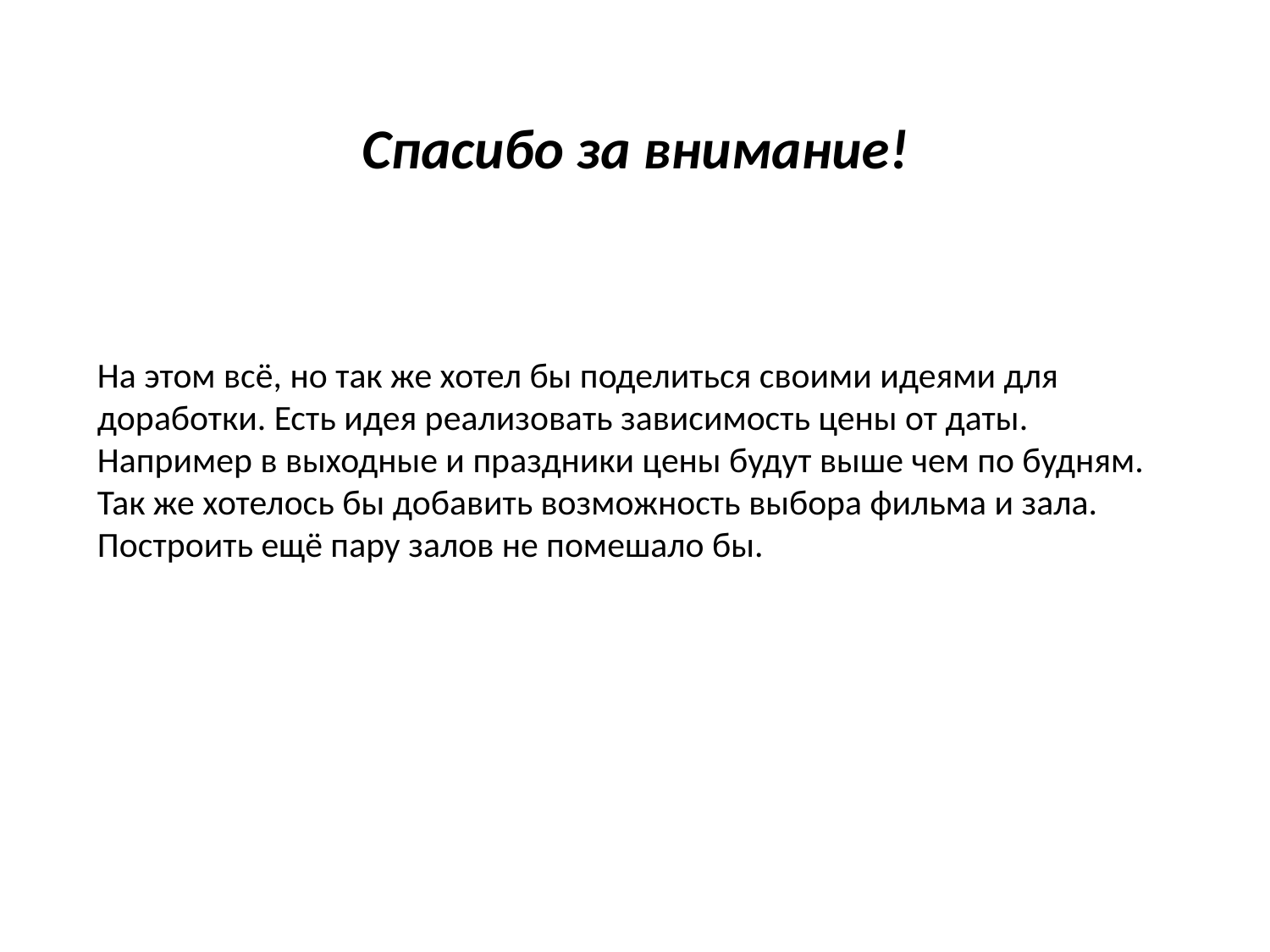

Спасибо за внимание!
На этом всё, но так же хотел бы поделиться своими идеями для доработки. Есть идея реализовать зависимость цены от даты. Например в выходные и праздники цены будут выше чем по будням. Так же хотелось бы добавить возможность выбора фильма и зала. Построить ещё пару залов не помешало бы.